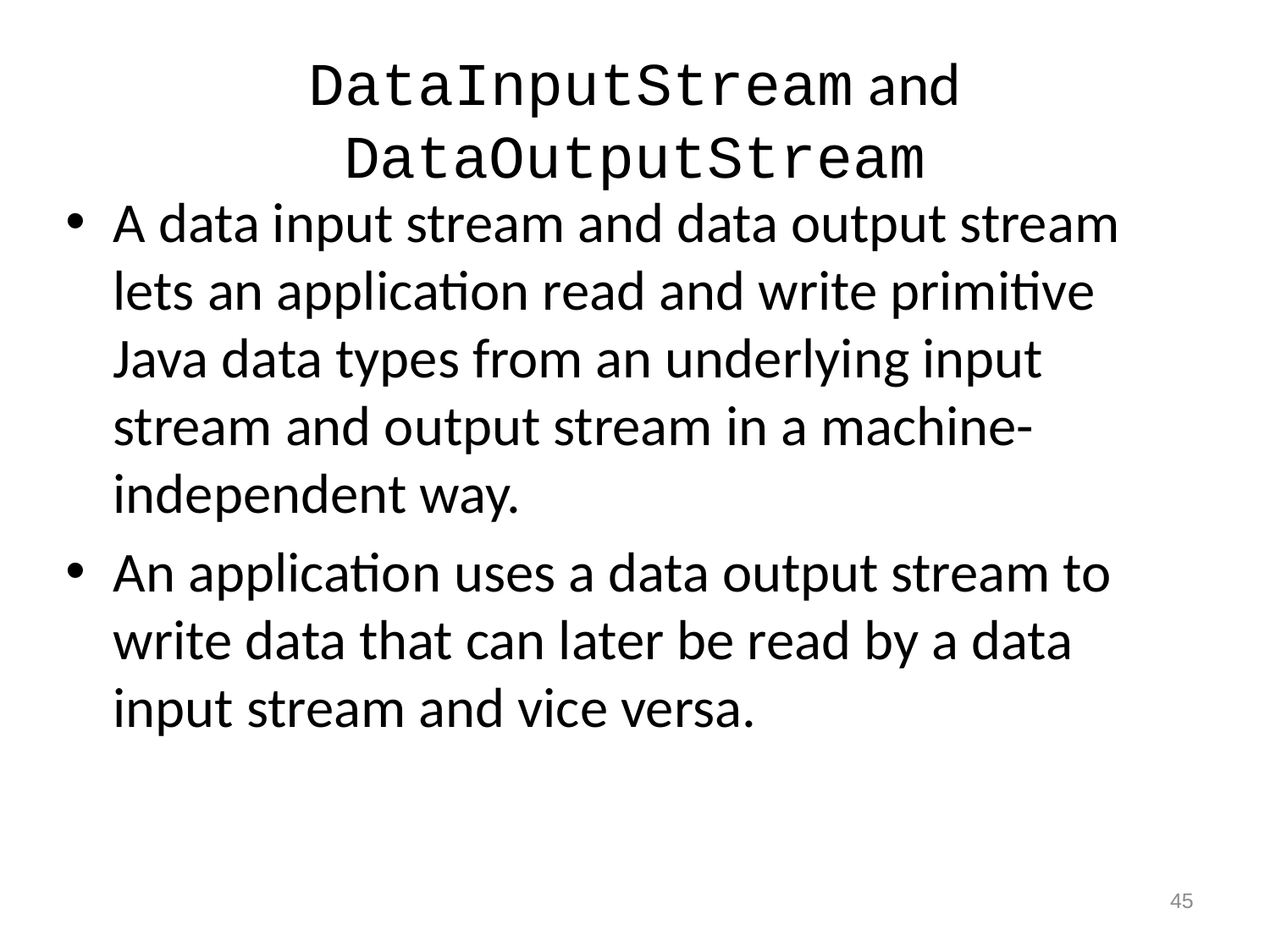

# DataInputStream and DataOutputStream
A data input stream and data output stream lets an application read and write primitive Java data types from an underlying input stream and output stream in a machine-independent way.
An application uses a data output stream to write data that can later be read by a data input stream and vice versa.
45